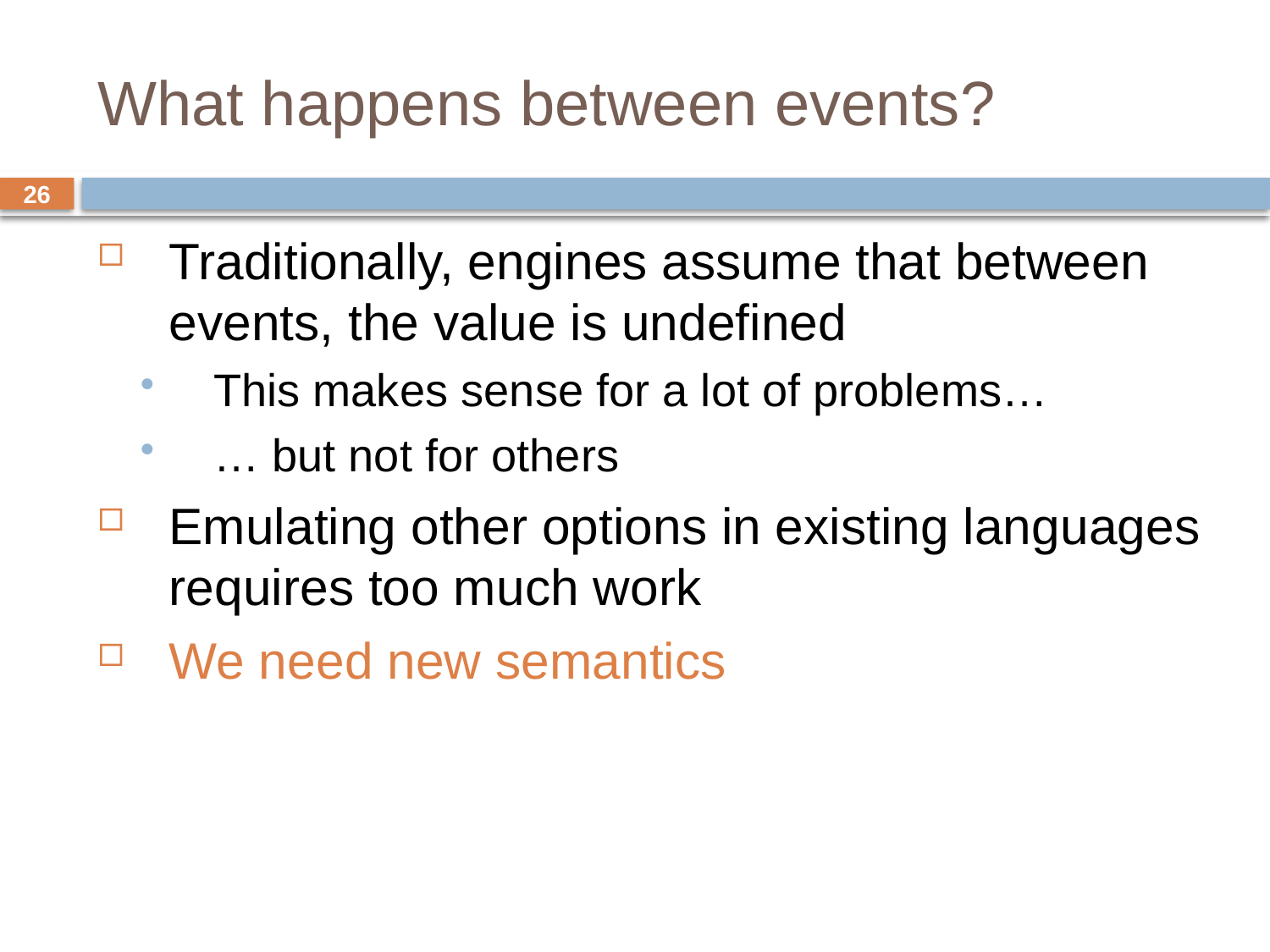

# What happens between events?
26
Traditionally, engines assume that between events, the value is undefined
This makes sense for a lot of problems…
… but not for others
Emulating other options in existing languages requires too much work
We need new semantics